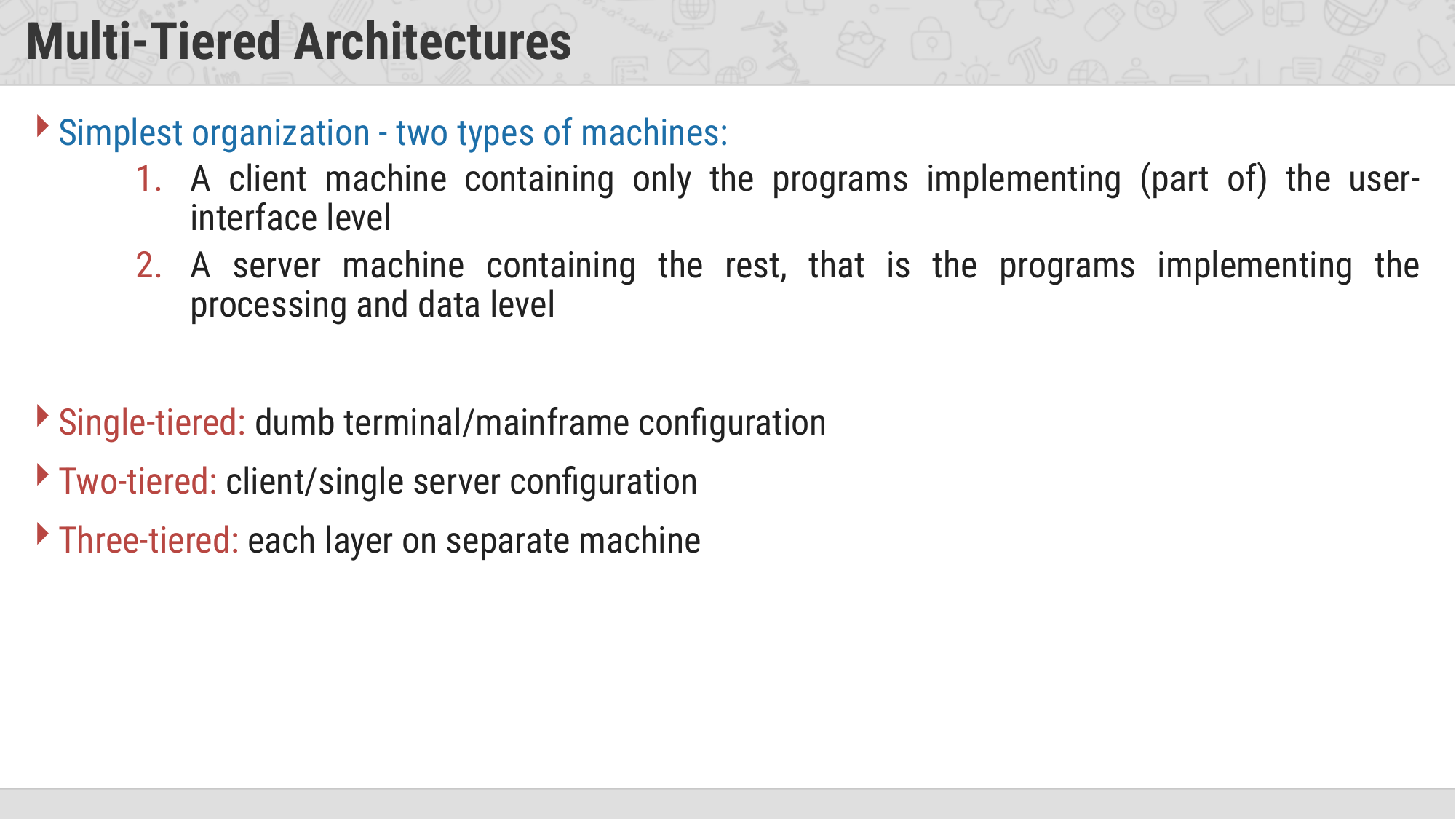

# Multi-Tiered Architectures
Simplest organization - two types of machines:
A client machine containing only the programs implementing (part of) the user-interface level
A server machine containing the rest, that is the programs implementing the processing and data level

Single-tiered: dumb terminal/mainframe configuration
Two-tiered: client/single server configuration
Three-tiered: each layer on separate machine